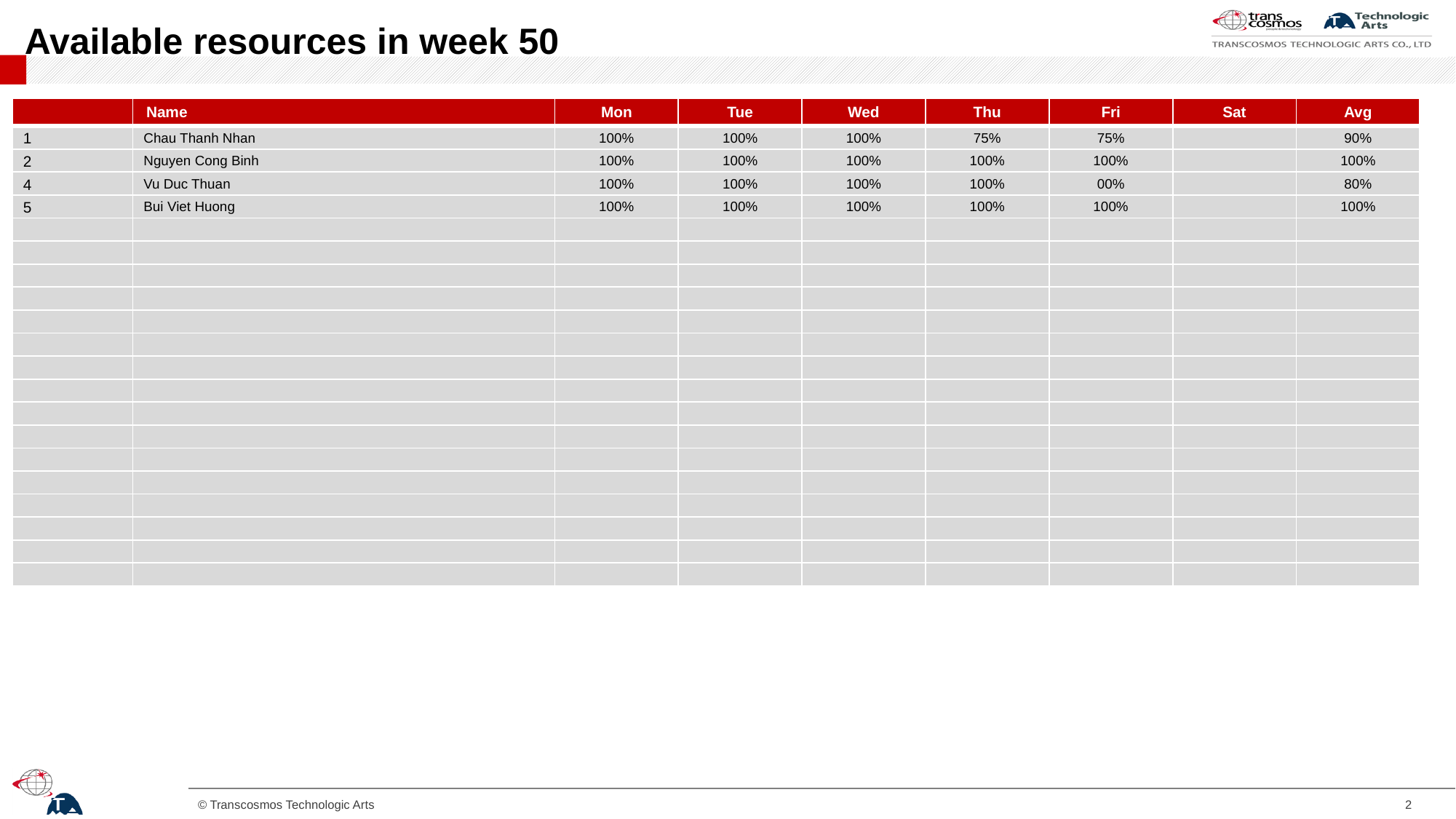

# Available resources in week 50
|  | Name | Mon | Tue | Wed | Thu | Fri | Sat | Avg |
| --- | --- | --- | --- | --- | --- | --- | --- | --- |
| 1 | Chau Thanh Nhan | 100% | 100% | 100% | 75% | 75% |  | 90% |
| 2 | Nguyen Cong Binh | 100% | 100% | 100% | 100% | 100% |  | 100% |
| 4 | Vu Duc Thuan | 100% | 100% | 100% | 100% | 00% |  | 80% |
| 5 | Bui Viet Huong | 100% | 100% | 100% | 100% | 100% |  | 100% |
|  |  |  |  |  |  |  |  |  |
|  |  |  |  |  |  |  |  |  |
|  |  |  |  |  |  |  |  |  |
|  |  |  |  |  |  |  |  |  |
|  |  |  |  |  |  |  |  |  |
|  |  |  |  |  |  |  |  |  |
|  |  |  |  |  |  |  |  |  |
|  |  |  |  |  |  |  |  |  |
|  |  |  |  |  |  |  |  |  |
|  |  |  |  |  |  |  |  |  |
|  |  |  |  |  |  |  |  |  |
|  |  |  |  |  |  |  |  |  |
|  |  |  |  |  |  |  |  |  |
|  |  |  |  |  |  |  |  |  |
|  |  |  |  |  |  |  |  |  |
|  |  |  |  |  |  |  |  |  |